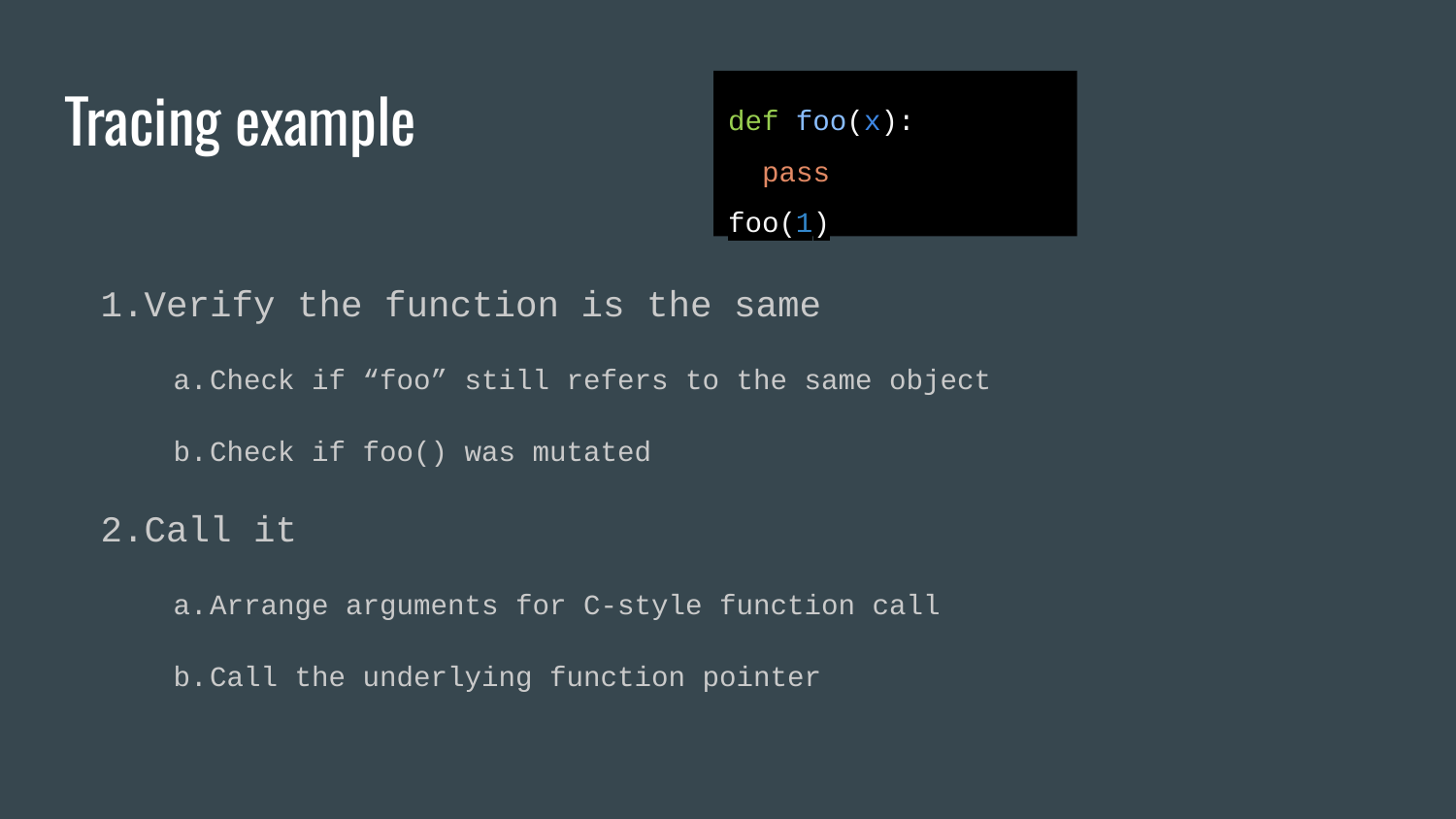

# Tracing example
def foo(x):
  pass
foo(1)

Verify the function is the same
Check if “foo” still refers to the same object
Check if foo() was mutated
Call it
Arrange arguments for C-style function call
Call the underlying function pointer